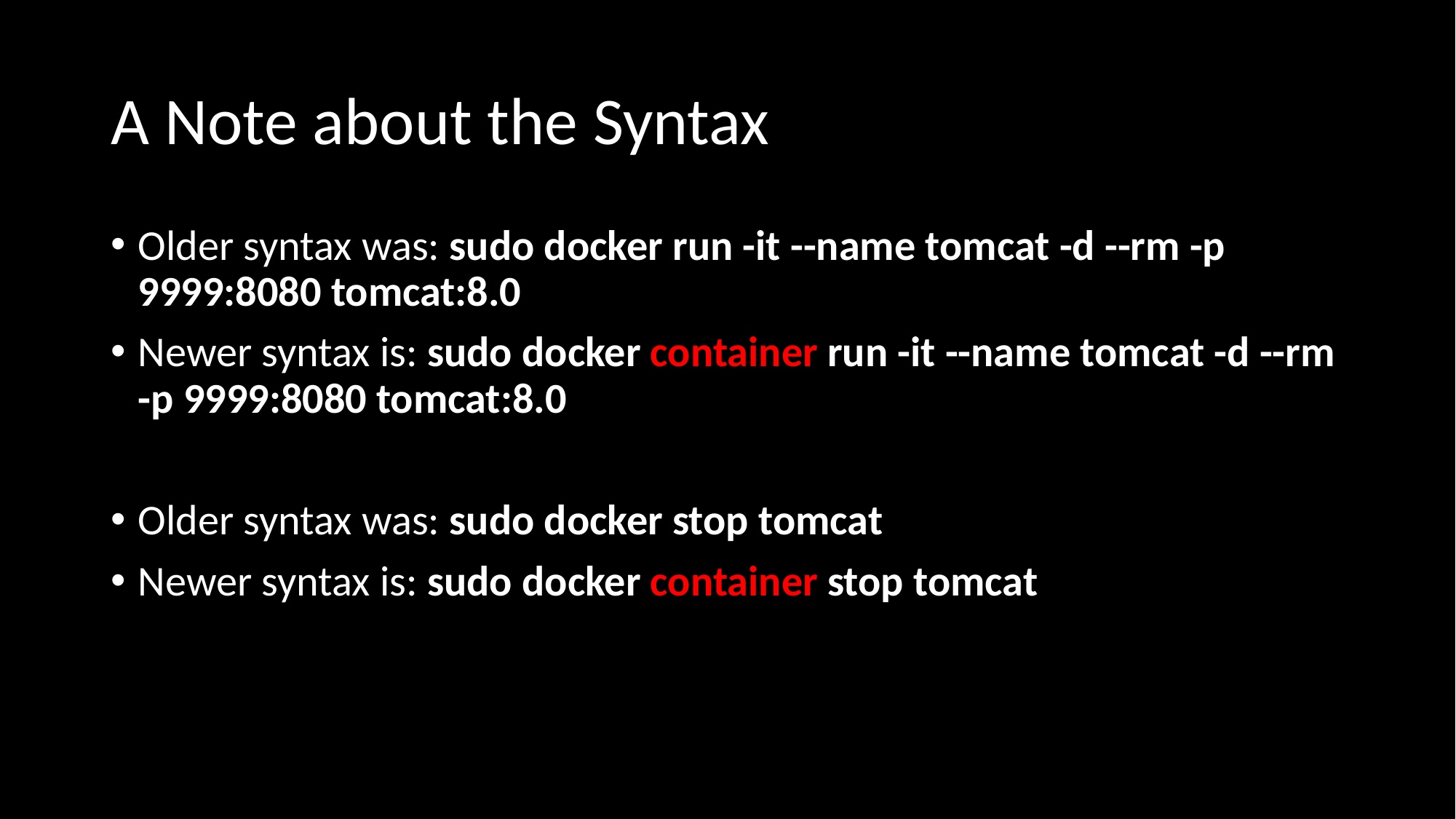

# A Note about the Syntax
Older syntax was: sudo docker run -it --name tomcat -d --rm -p 9999:8080 tomcat:8.0
Newer syntax is: sudo docker container run -it --name tomcat -d --rm -p 9999:8080 tomcat:8.0

Older syntax was: sudo docker stop tomcat
Newer syntax is: sudo docker container stop tomcat